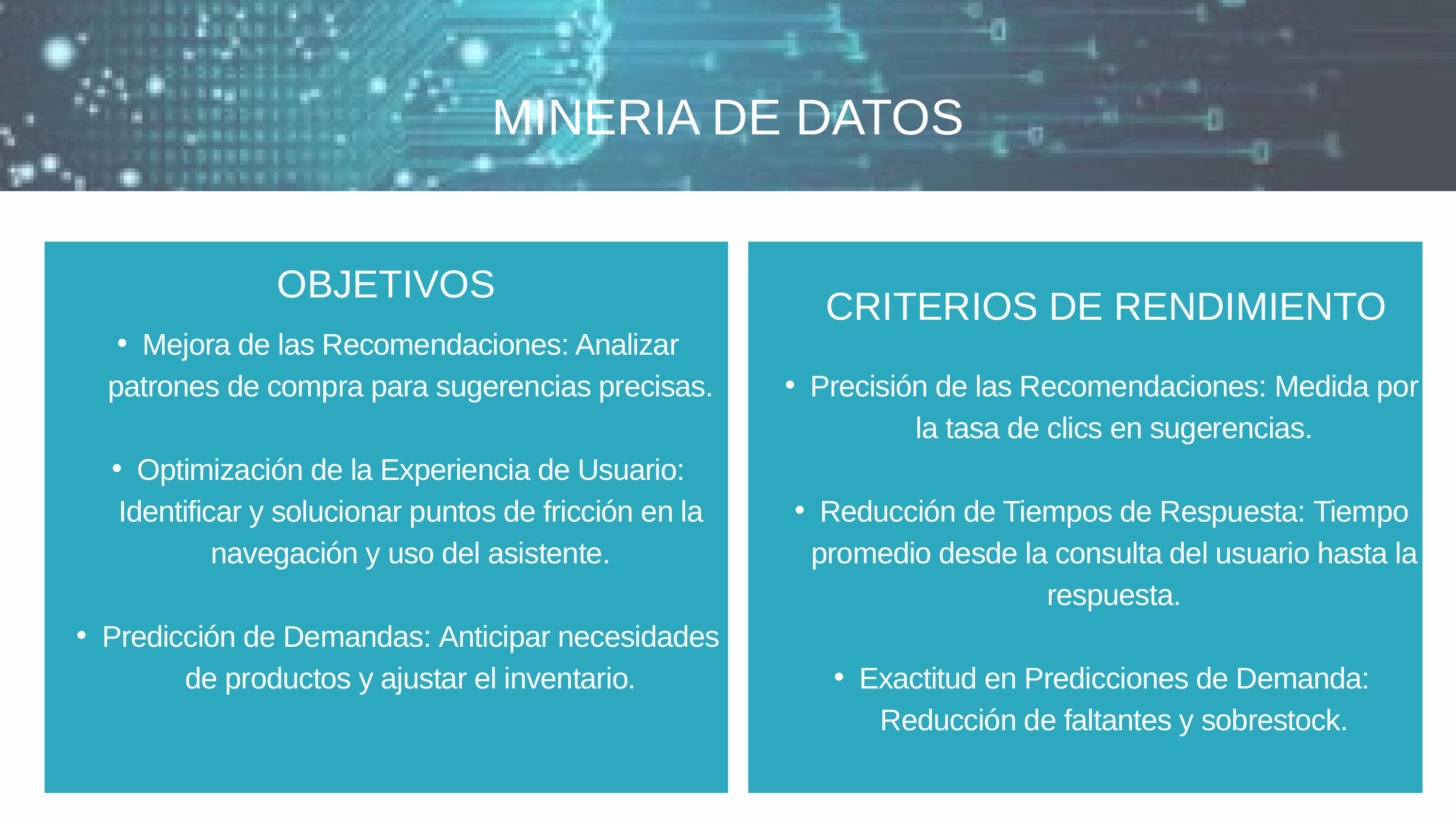

MINERIA DE DATOS

OBJETIVOS
CRITERIOS DE RENDIMIENTO
Mejora de las Recomendaciones: Analizar patrones de compra para sugerencias precisas.

Optimización de la Experiencia de Usuario: Identificar y solucionar puntos de fricción en la navegación y uso del asistente.

Predicción de Demandas: Anticipar necesidades de productos y ajustar el inventario.

Precisión de las Recomendaciones: Medida por la tasa de clics en sugerencias.

Reducción de Tiempos de Respuesta: Tiempo promedio desde la consulta del usuario hasta la respuesta.

Exactitud en Predicciones de Demanda: Reducción de faltantes y sobrestock.